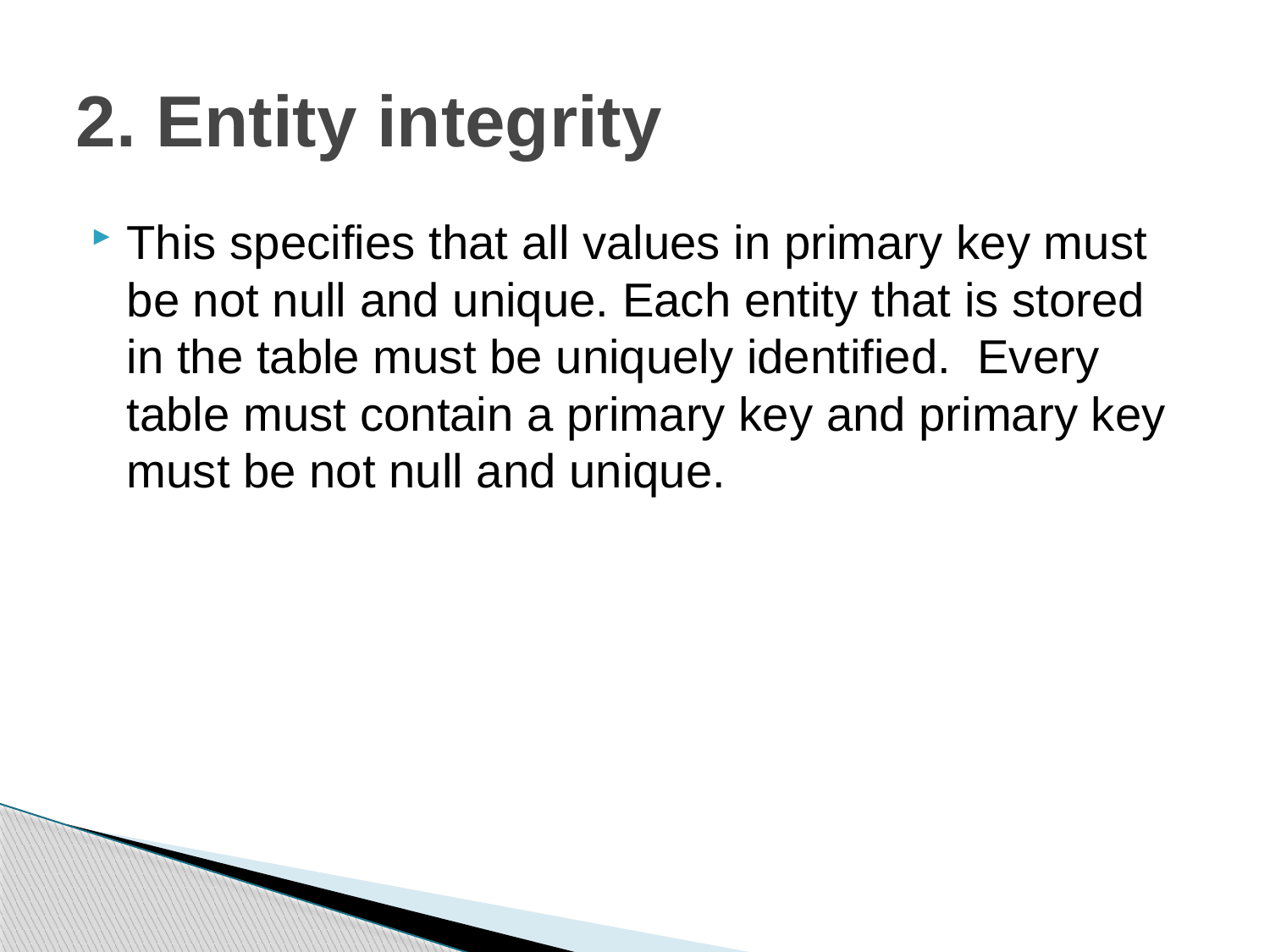

# 2. Entity integrity
This specifies that all values in primary key must be not null and unique. Each entity that is stored in the table must be uniquely identified.  Every table must contain a primary key and primary key must be not null and unique.